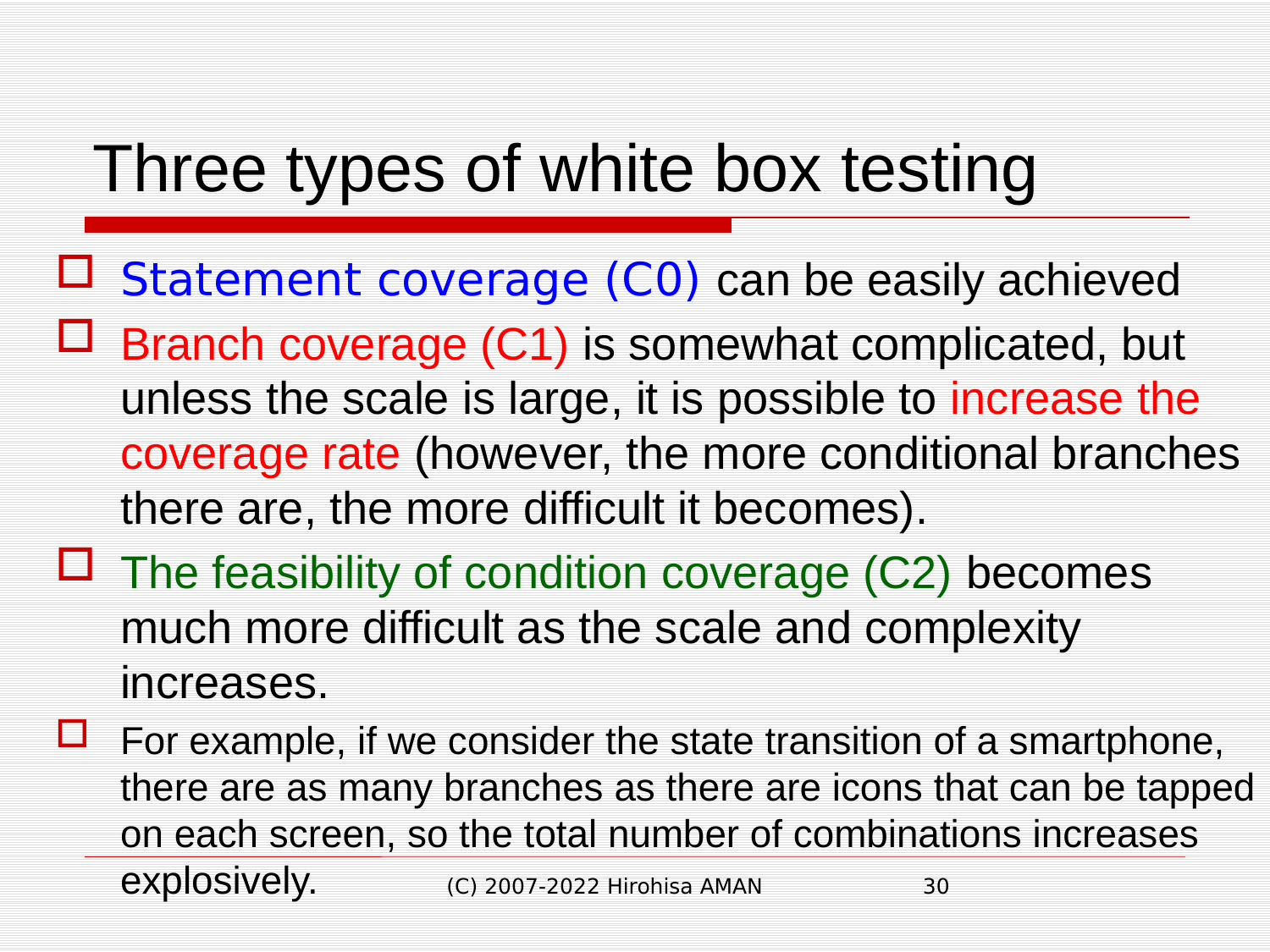

# Three types of white box testing
Statement coverage (C0) can be easily achieved
Branch coverage (C1) is somewhat complicated, but unless the scale is large, it is possible to increase the coverage rate (however, the more conditional branches there are, the more difficult it becomes).
The feasibility of condition coverage (C2) becomes much more difficult as the scale and complexity increases.
For example, if we consider the state transition of a smartphone, there are as many branches as there are icons that can be tapped on each screen, so the total number of combinations increases explosively.
(C) 2007-2022 Hirohisa AMAN
30